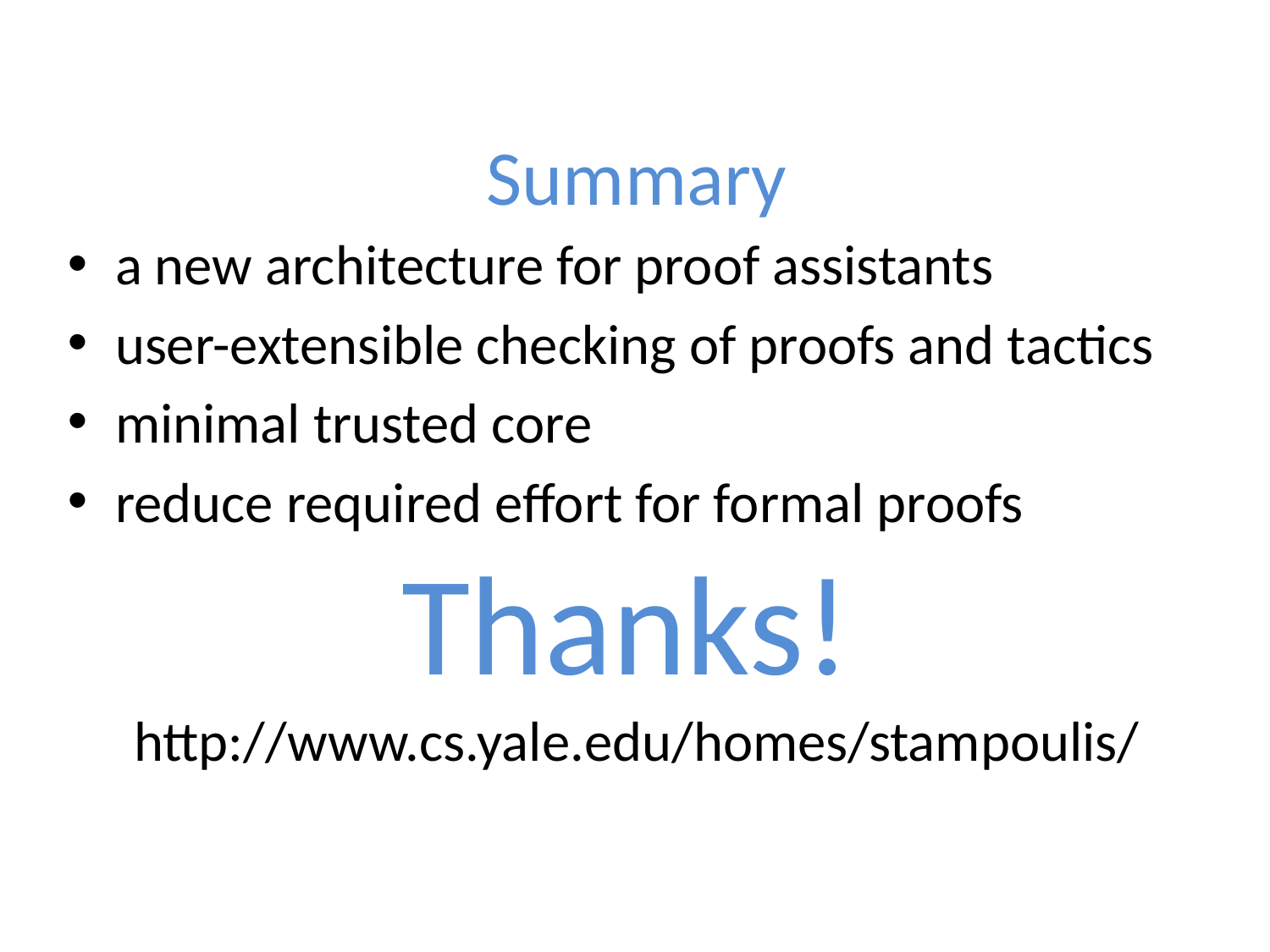

# Summary
a new architecture for proof assistants
user-extensible checking of proofs and tactics
minimal trusted core
reduce required effort for formal proofs
Thanks!
http://www.cs.yale.edu/homes/stampoulis/